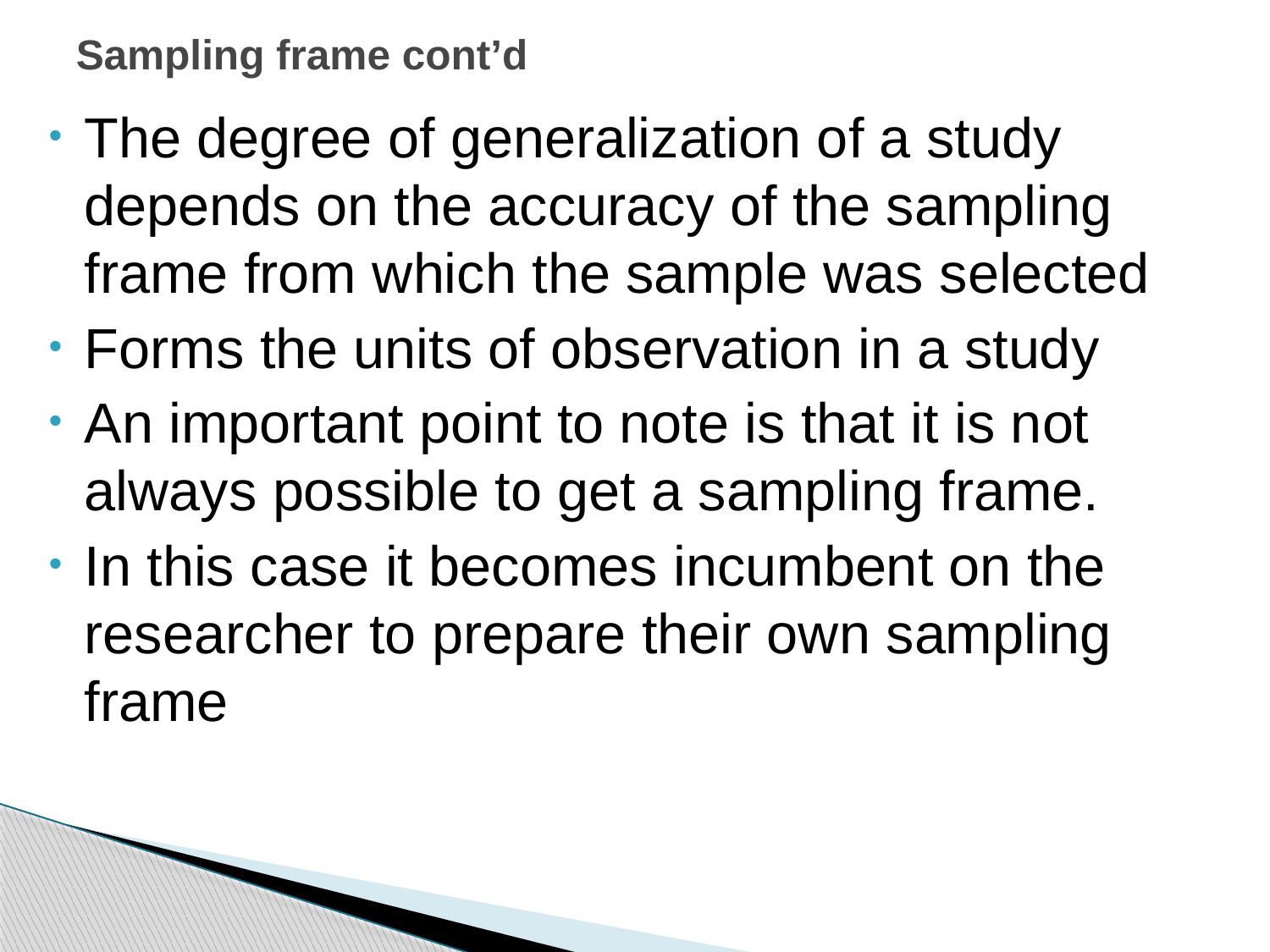

# Sampling frame cont’d
The degree of generalization of a study depends on the accuracy of the sampling frame from which the sample was selected
Forms the units of observation in a study
An important point to note is that it is not always possible to get a sampling frame.
In this case it becomes incumbent on the researcher to prepare their own sampling frame